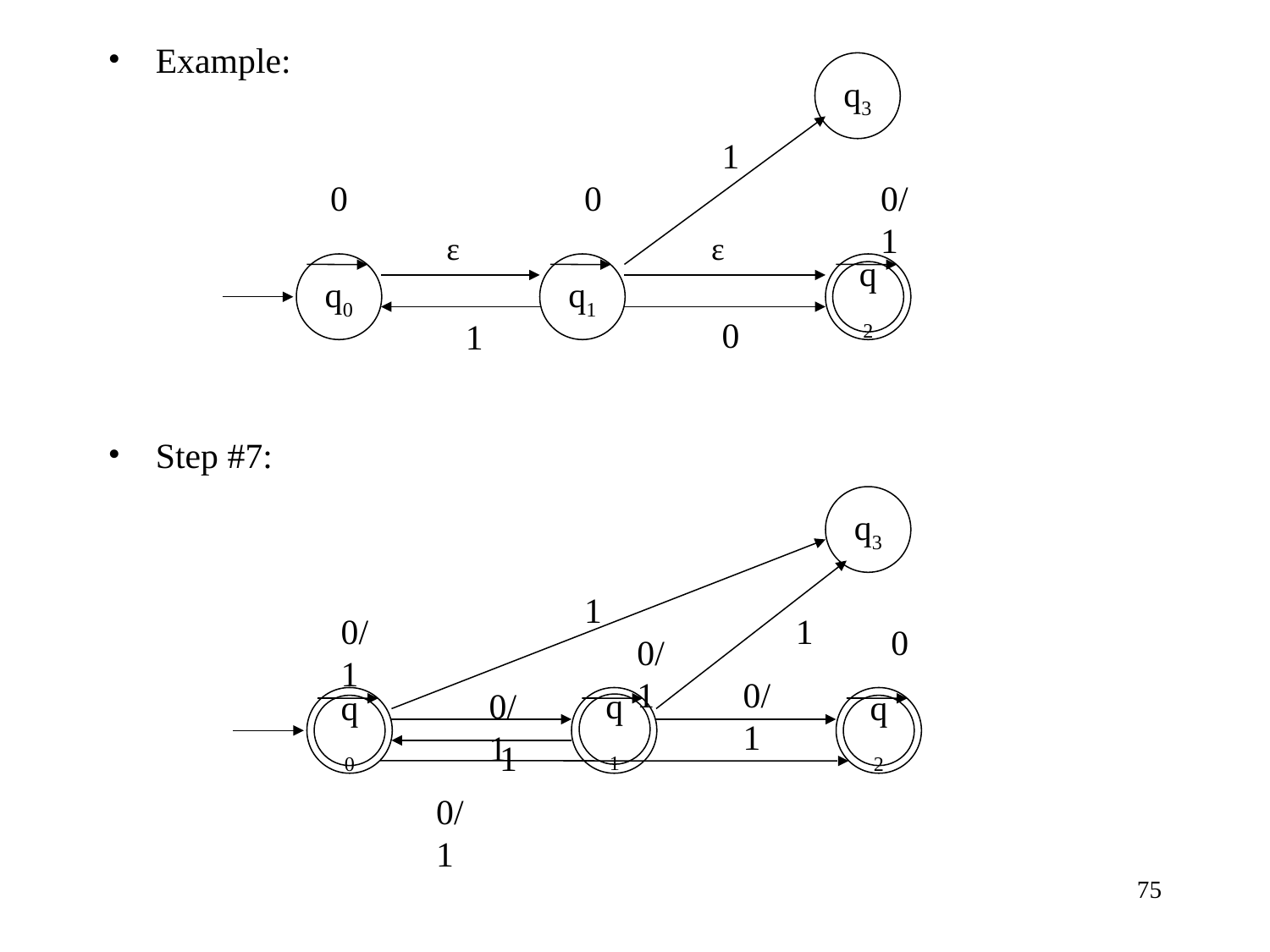

Example:

Step #7:
q3
1
0
0
0/1
ε
ε
q0
q1

q2
0
1
q3
1
0/1
1
0
0/1
0/1
0/1

q0

q2
q1
1
0/1
75